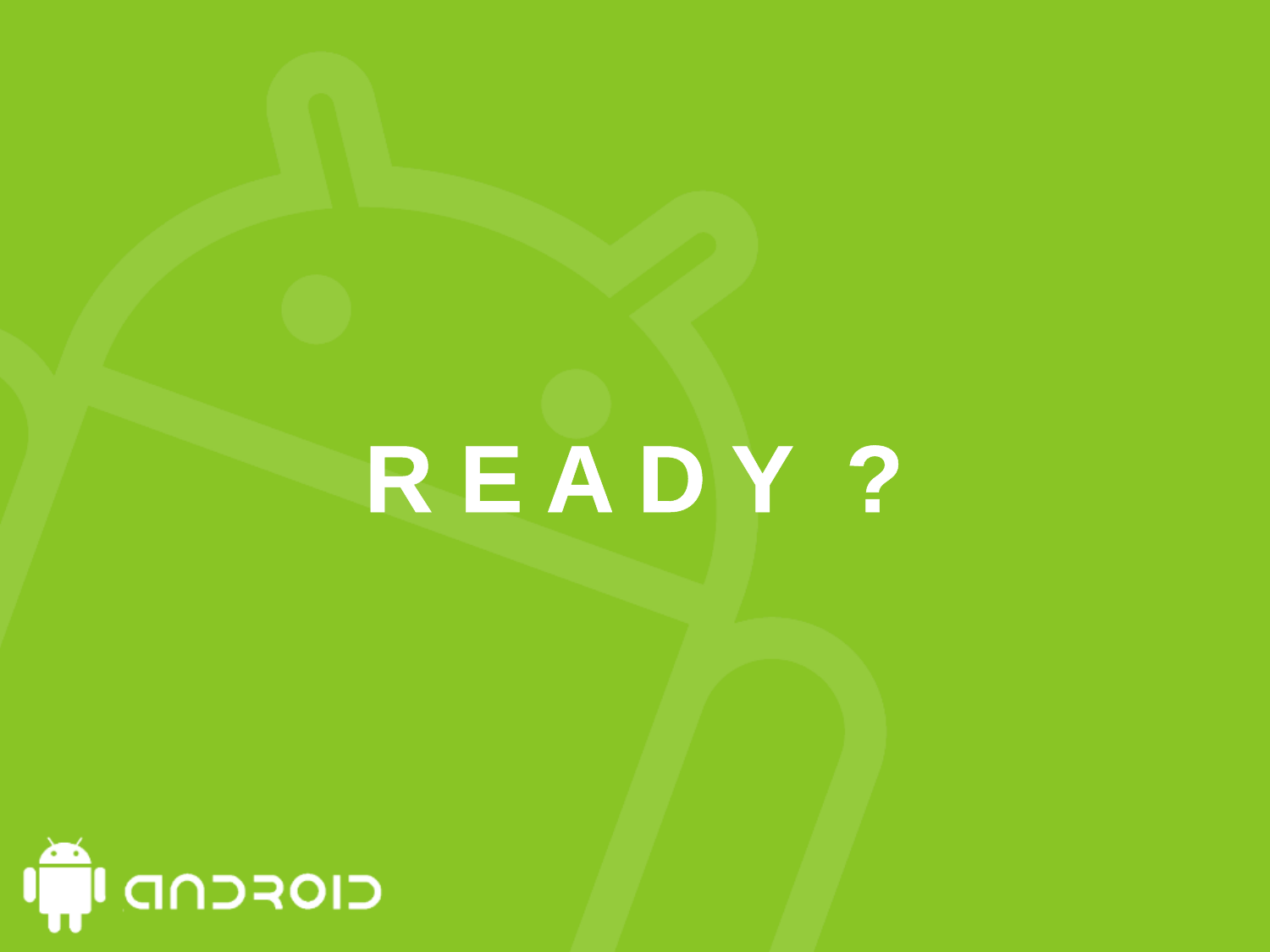

# R E A D Y  ?